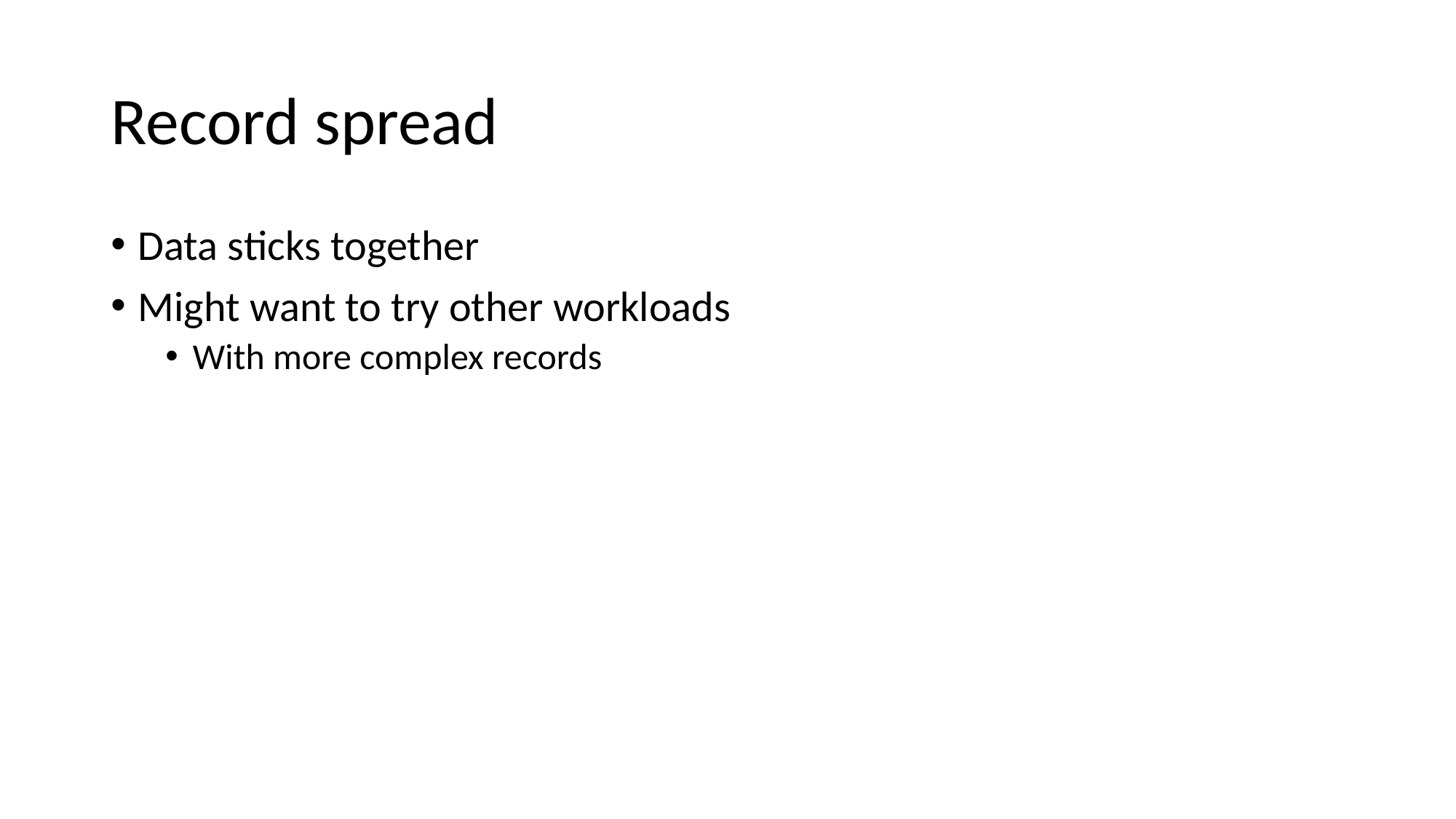

# Record spread
Data sticks together
Might want to try other workloads
With more complex records